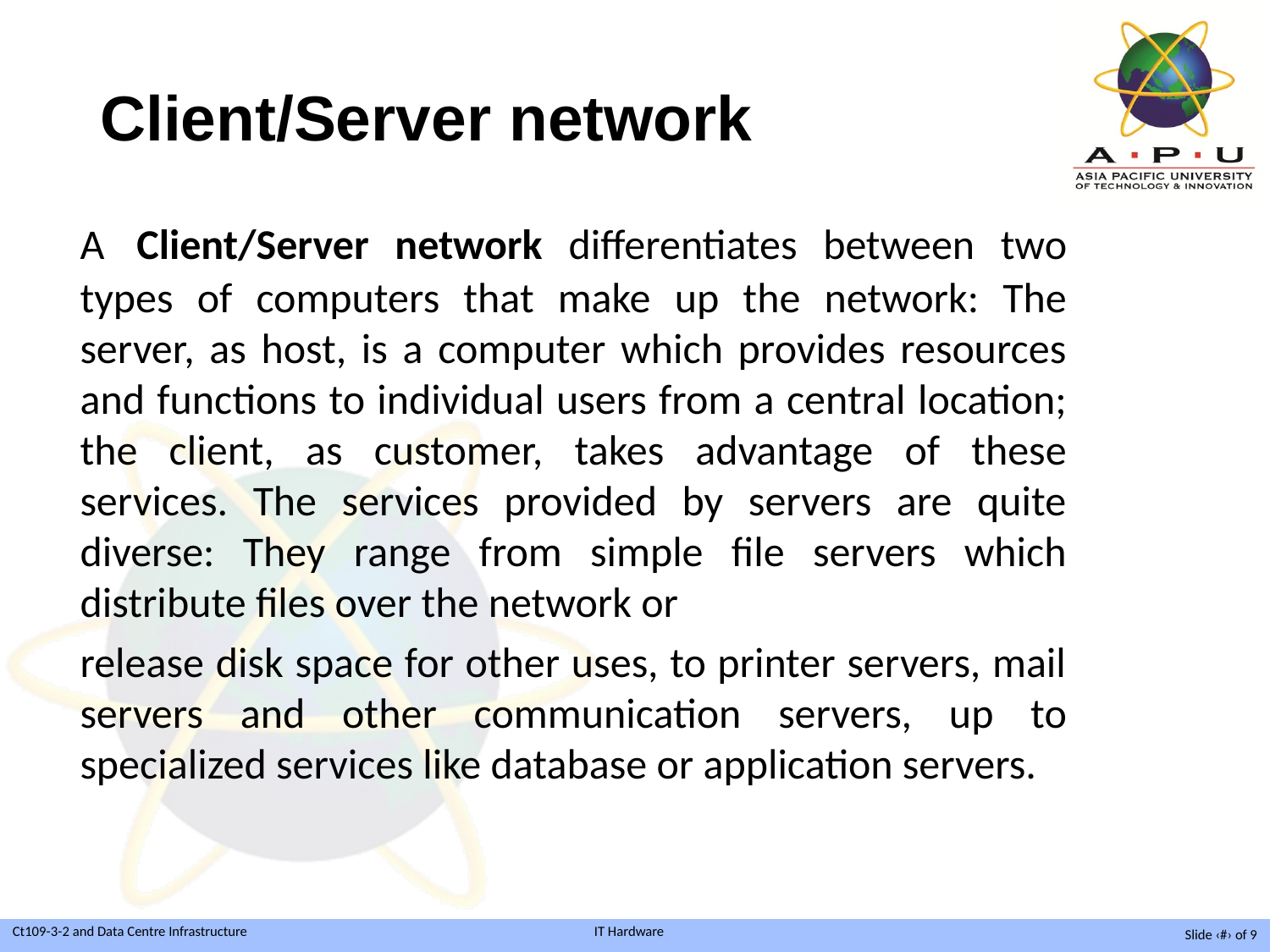

# Client/Server network
A Client/Server network differentiates between two types of computers that make up the network: The server, as host, is a computer which provides resources and functions to individual users from a central location; the client, as customer, takes advantage of these services. The services provided by servers are quite diverse: They range from simple file servers which distribute files over the network or
release disk space for other uses, to printer servers, mail servers and other communication servers, up to specialized services like database or application servers.
Slide ‹#› of 9